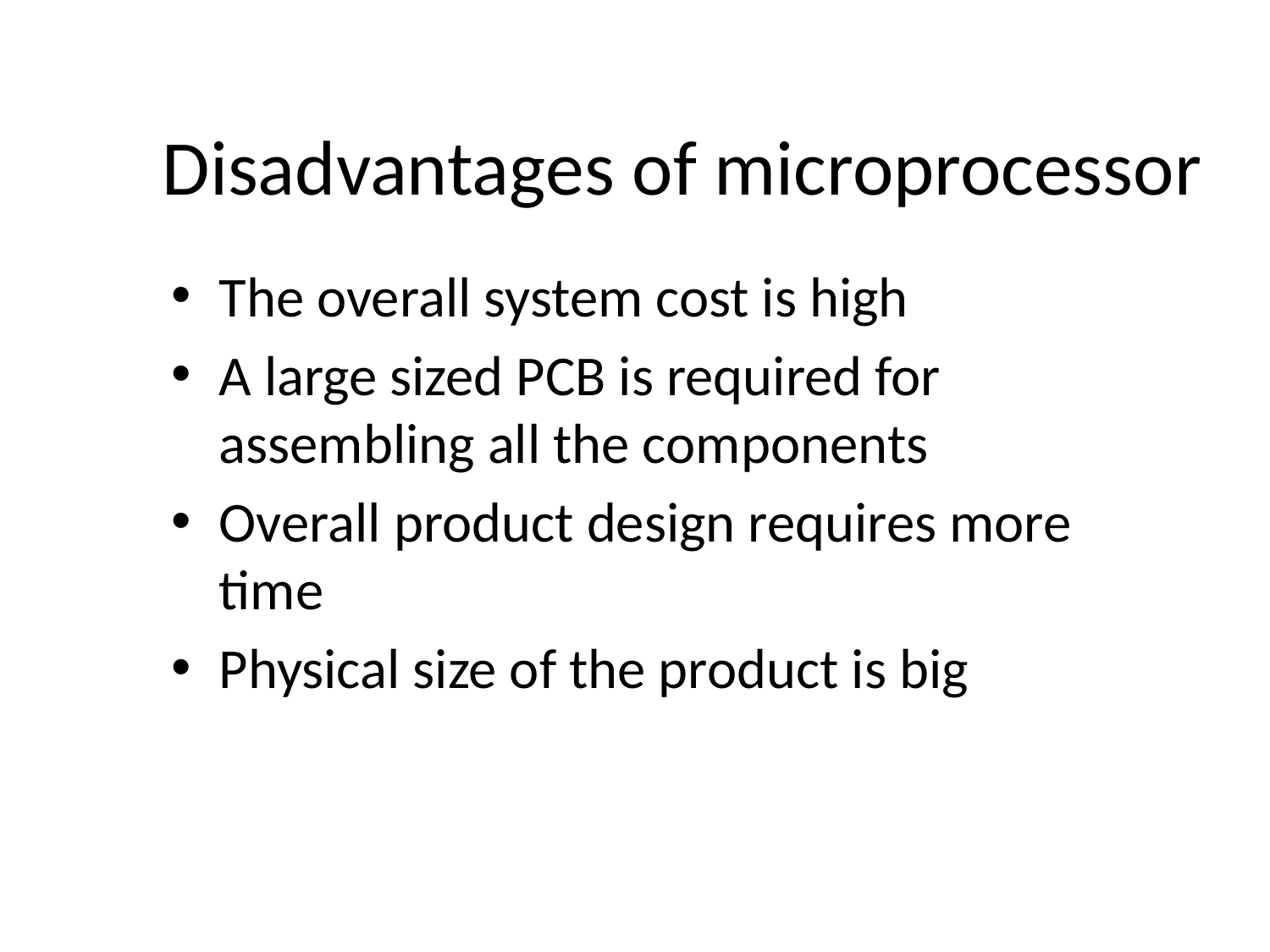

# Disadvantages of microprocessor
The overall system cost is high
A large sized PCB is required for assembling all the components
Overall product design requires more time
Physical size of the product is big